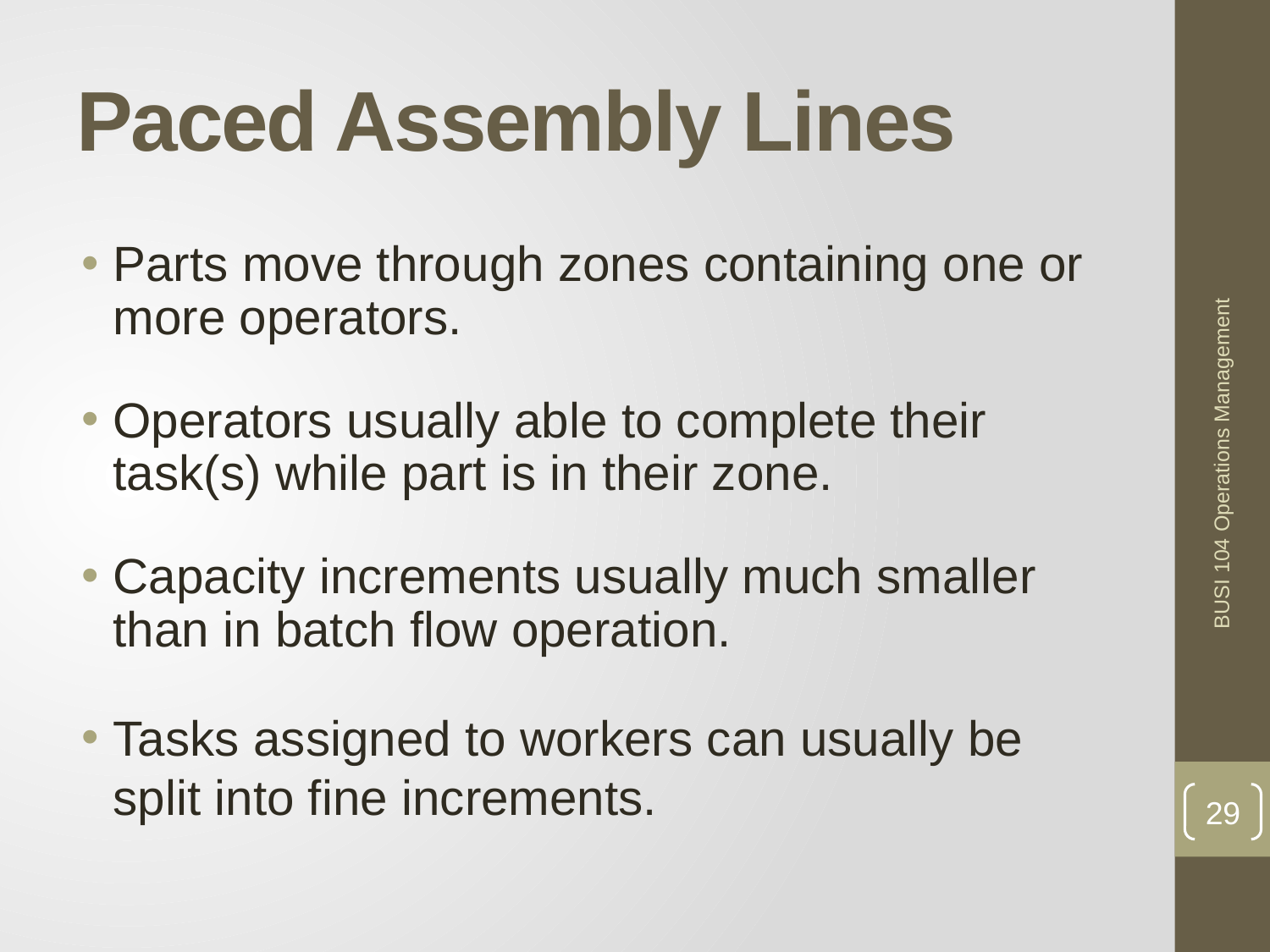

# Paced Assembly Lines
Parts move through zones containing one or more operators.
Operators usually able to complete their task(s) while part is in their zone.
Capacity increments usually much smaller than in batch flow operation.
Tasks assigned to workers can usually be split into fine increments.

BUSI 104 Operations Management
29